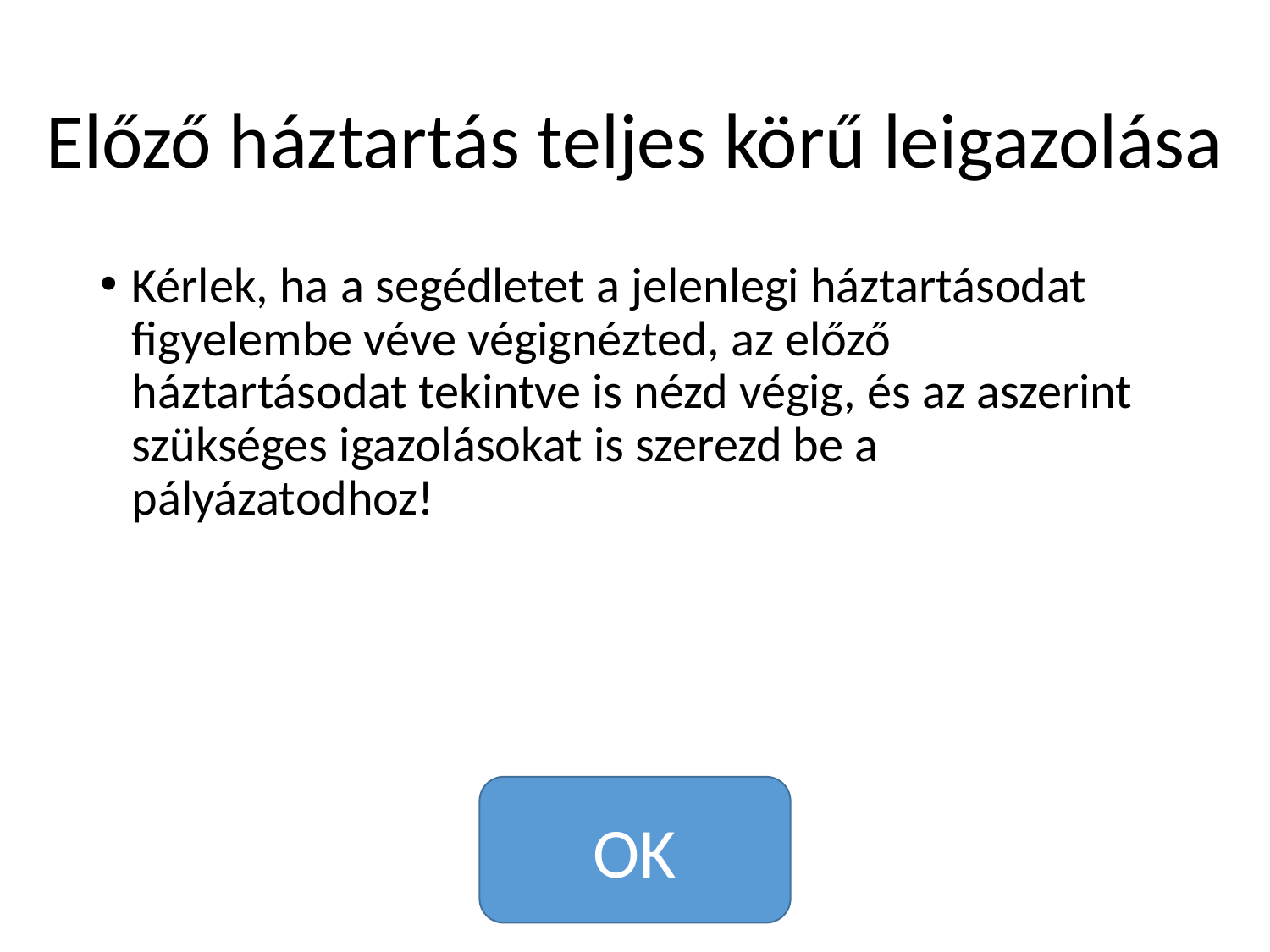

# Előző háztartás teljes körű leigazolása
Kérlek, ha a segédletet a jelenlegi háztartásodat figyelembe véve végignézted, az előző háztartásodat tekintve is nézd végig, és az aszerint szükséges igazolásokat is szerezd be a pályázatodhoz!
OK